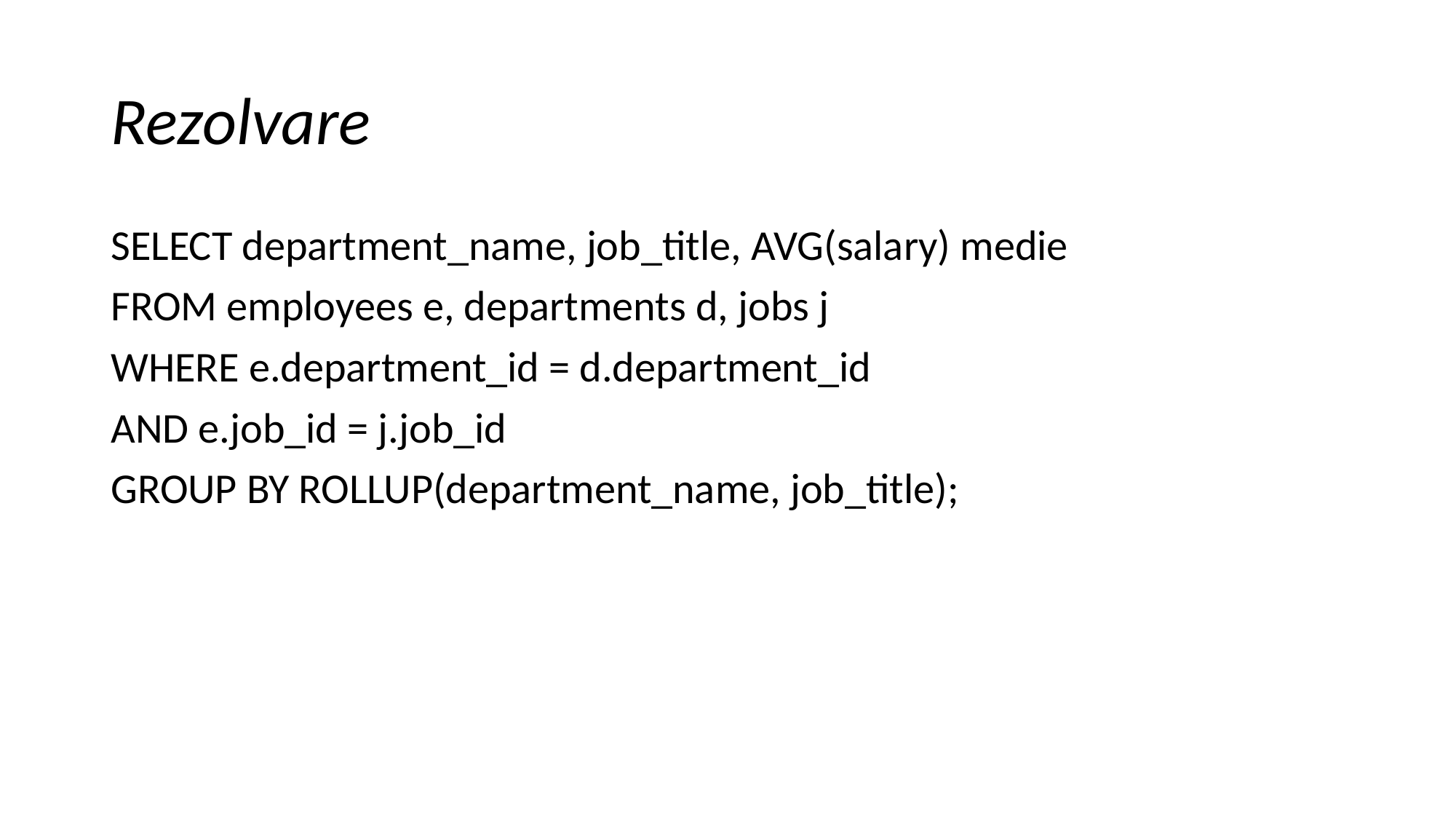

# Rezolvare
SELECT department_name, job_title, AVG(salary) medie
FROM employees e, departments d, jobs j
WHERE e.department_id = d.department_id
AND e.job_id = j.job_id
GROUP BY ROLLUP(department_name, job_title);